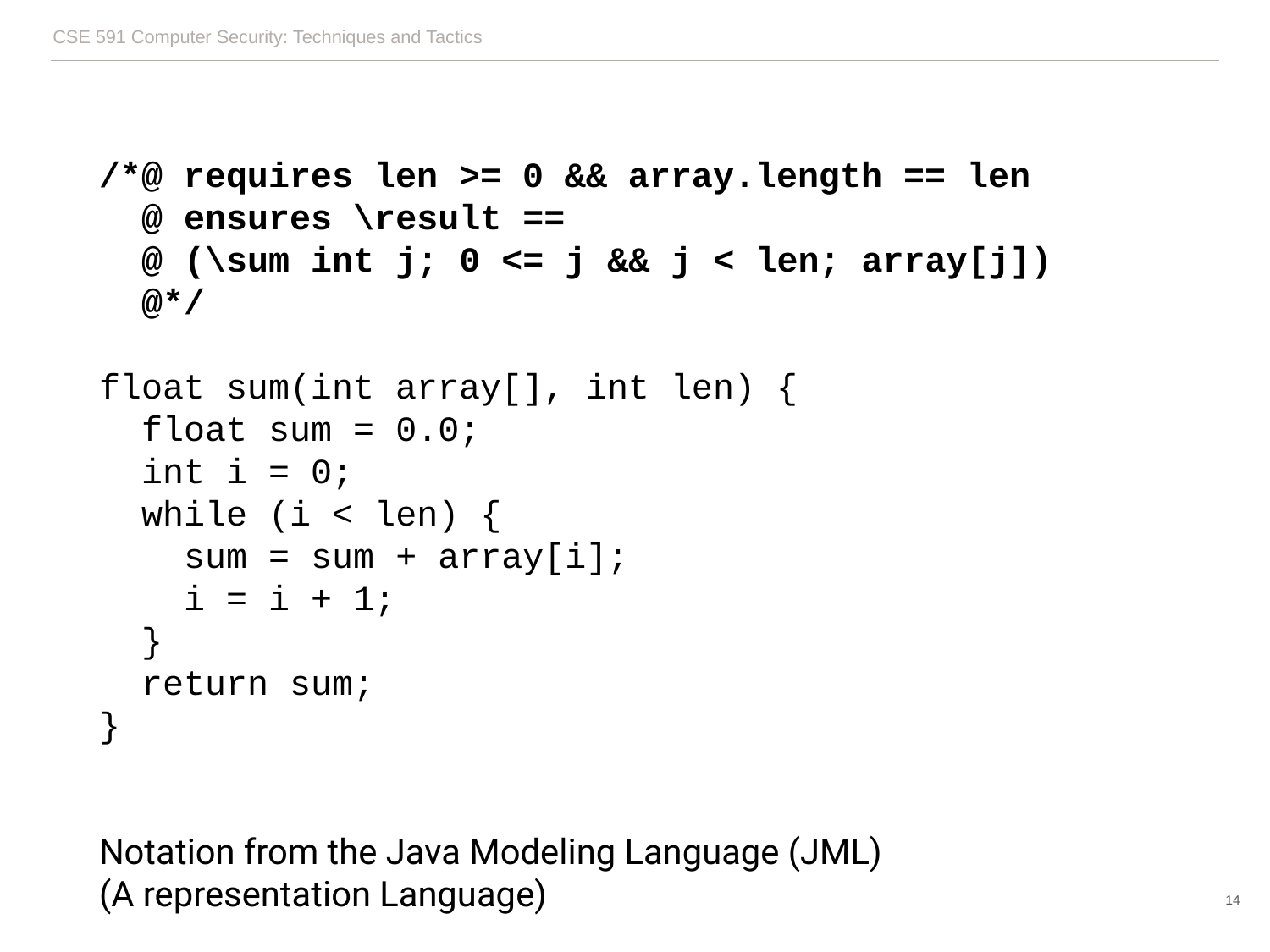

/*@ requires len >= 0 && array.length == len
  @ ensures \result ==
  @ (\sum int j; 0 <= j && j < len; array[j])
  @*/

float sum(int array[], int len) {
  float sum = 0.0;
  int i = 0;
  while (i < len) {
    sum = sum + array[i];
    i = i + 1;
  }
  return sum;
}

Notation from the Java Modeling Language (JML)
(A representation Language)
14